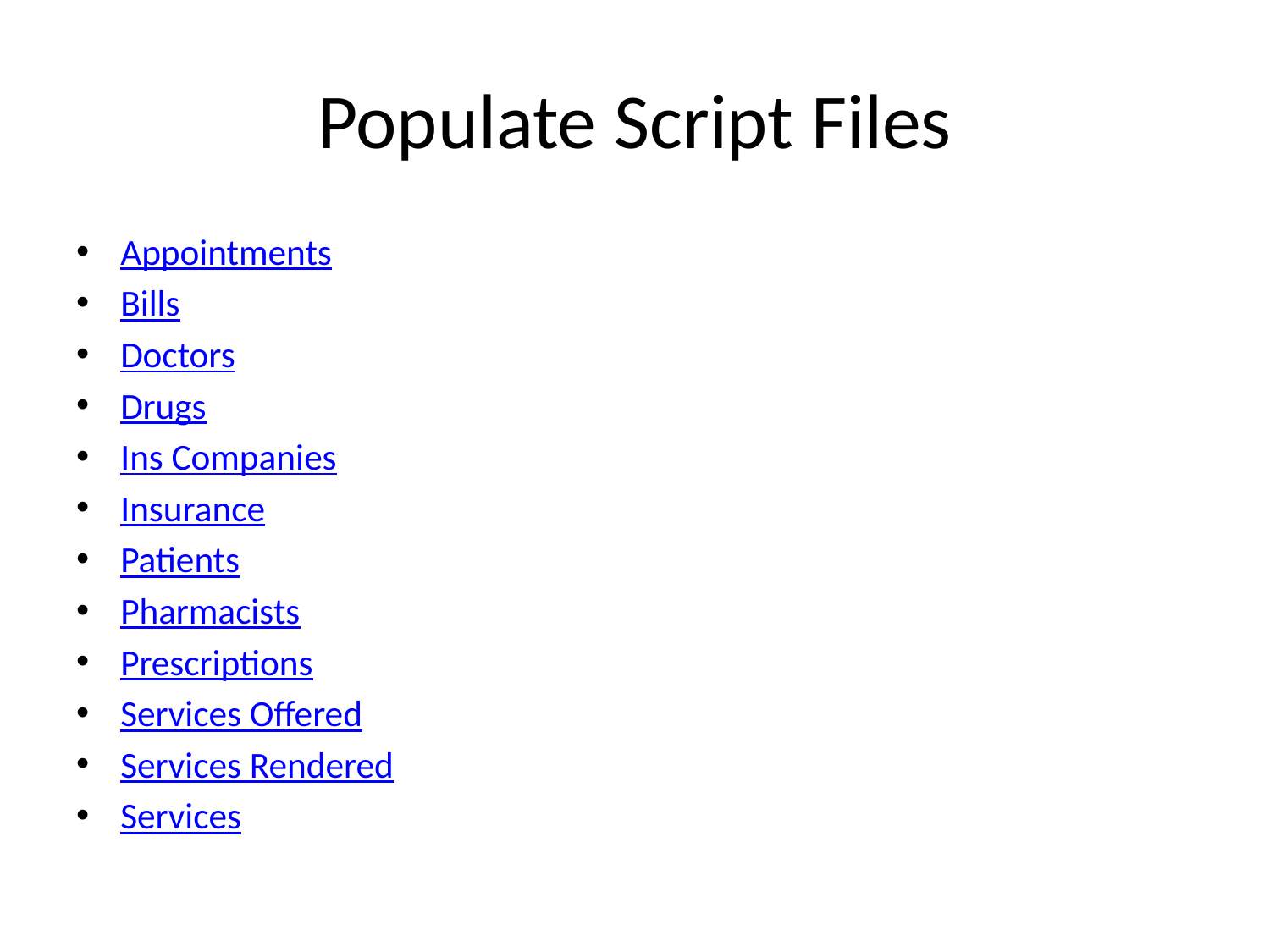

# Populate Script Files
Appointments
Bills
Doctors
Drugs
Ins Companies
Insurance
Patients
Pharmacists
Prescriptions
Services Offered
Services Rendered
Services